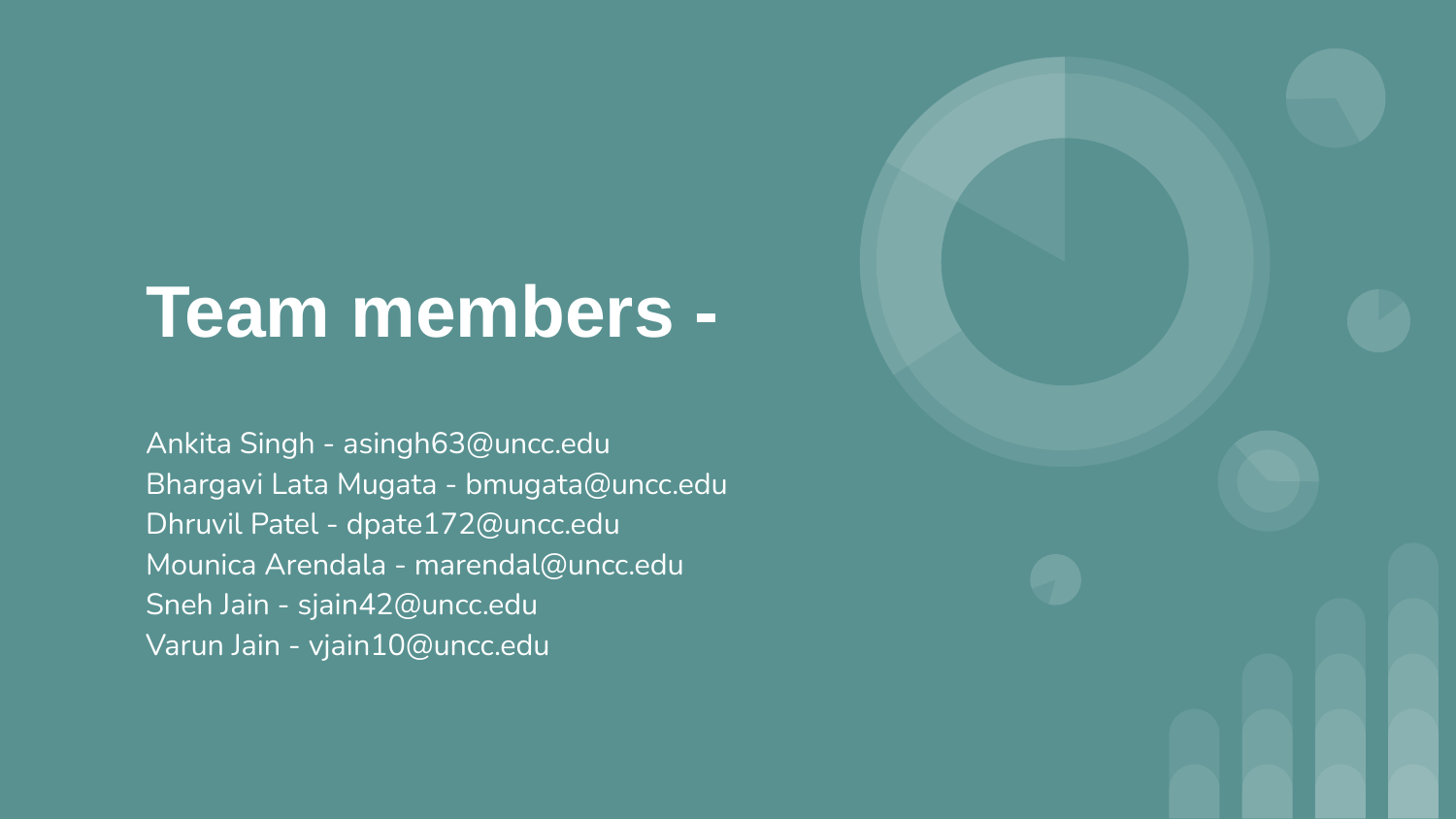

# Team members -

Ankita Singh - asingh63@uncc.edu
Bhargavi Lata Mugata - bmugata@uncc.edu
Dhruvil Patel - dpate172@uncc.edu
Mounica Arendala - marendal@uncc.edu
Sneh Jain - sjain42@uncc.edu
Varun Jain - vjain10@uncc.edu